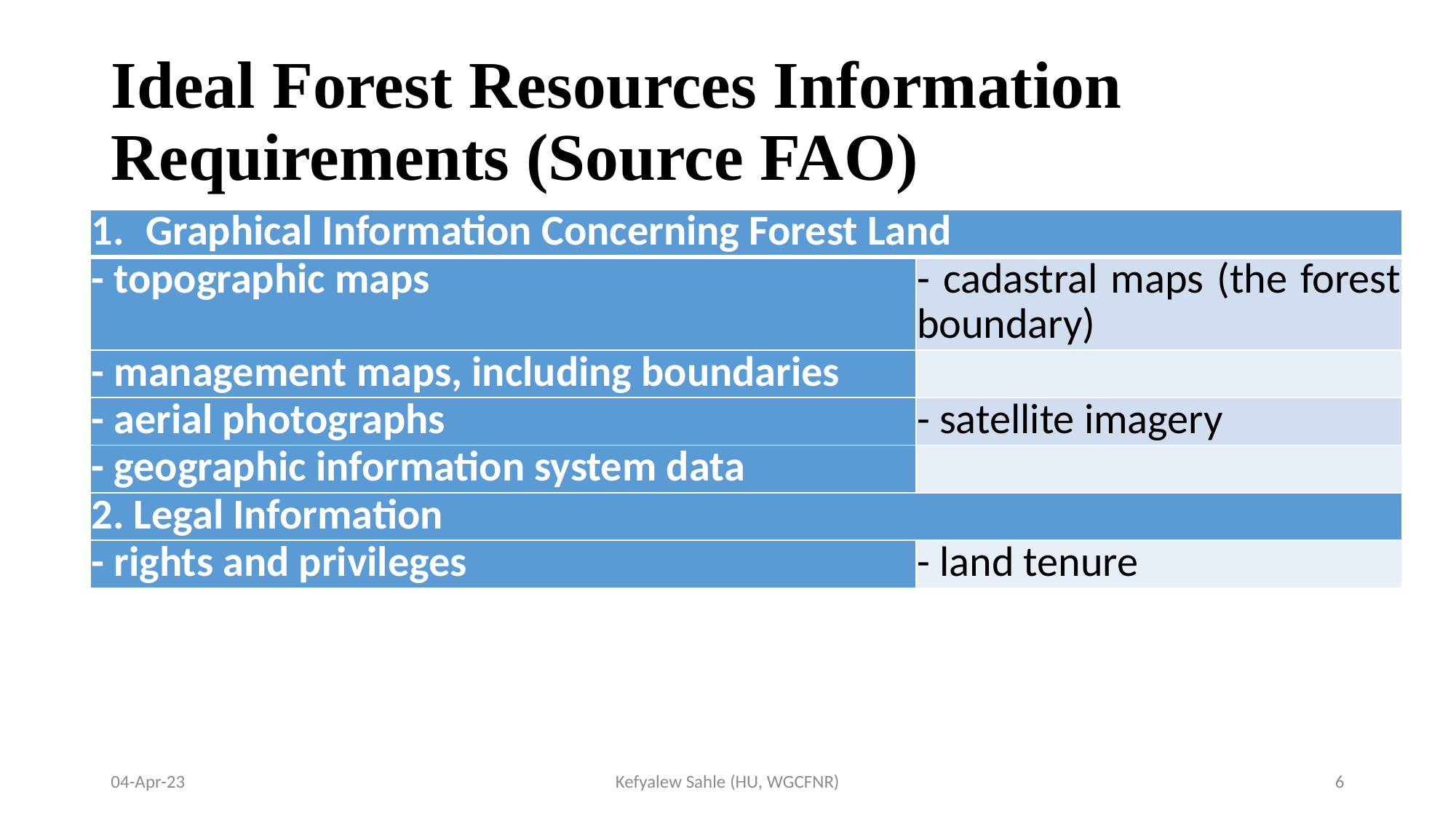

# Ideal Forest Resources Information Requirements (Source FAO)
| Graphical Information Concerning Forest Land |  |
| --- | --- |
| - topographic maps | - cadastral maps (the forest boundary) |
| - management maps, including boundaries |  |
| - aerial photographs | - satellite imagery |
| - geographic information system data |  |
| 2. Legal Information |  |
| - rights and privileges | - land tenure |
04-Apr-23
Kefyalew Sahle (HU, WGCFNR)
6